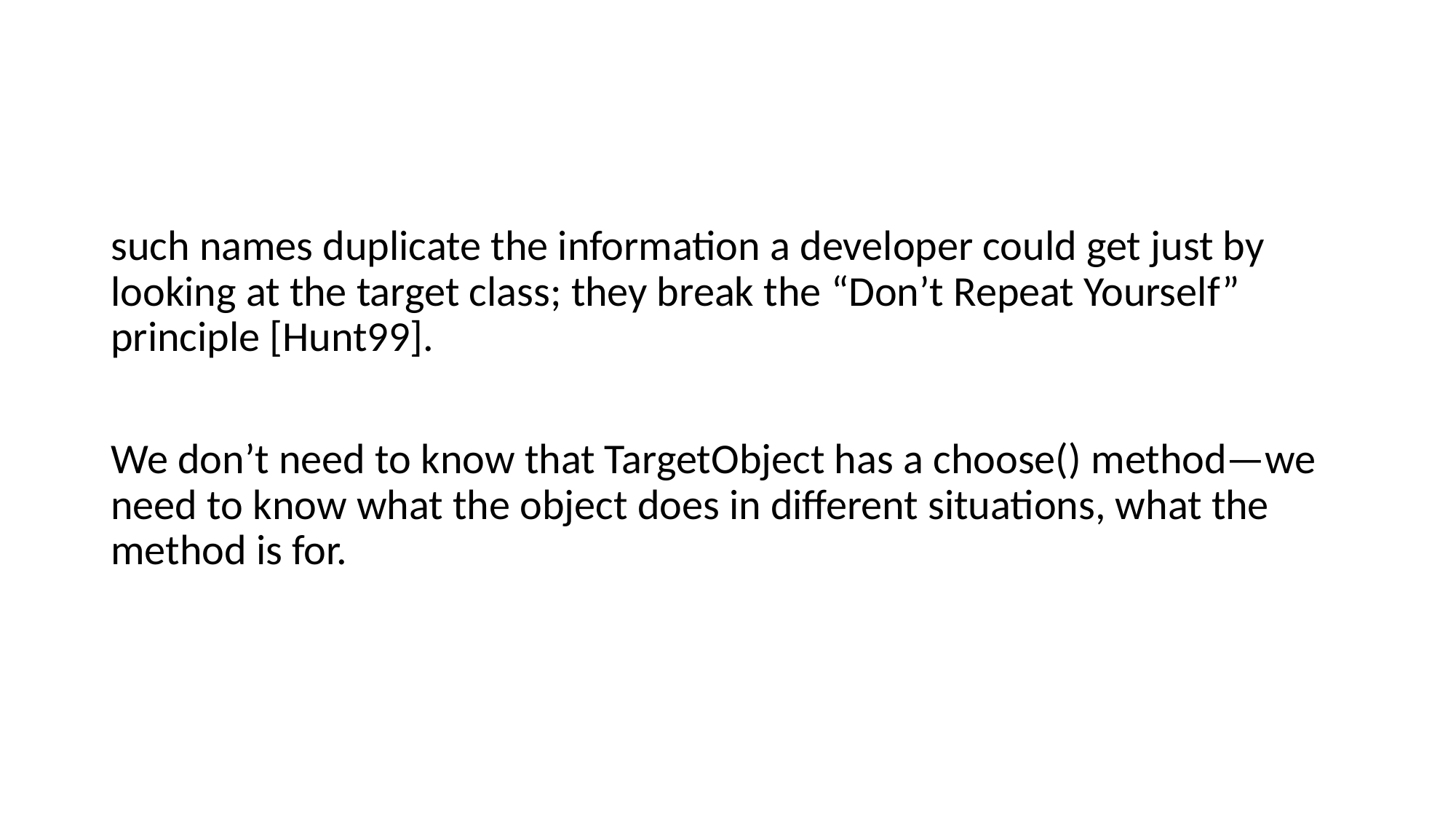

#
such names duplicate the information a developer could get just by looking at the target class; they break the “Don’t Repeat Yourself” principle [Hunt99].

We don’t need to know that TargetObject has a choose() method—we need to know what the object does in different situations, what the method is for.